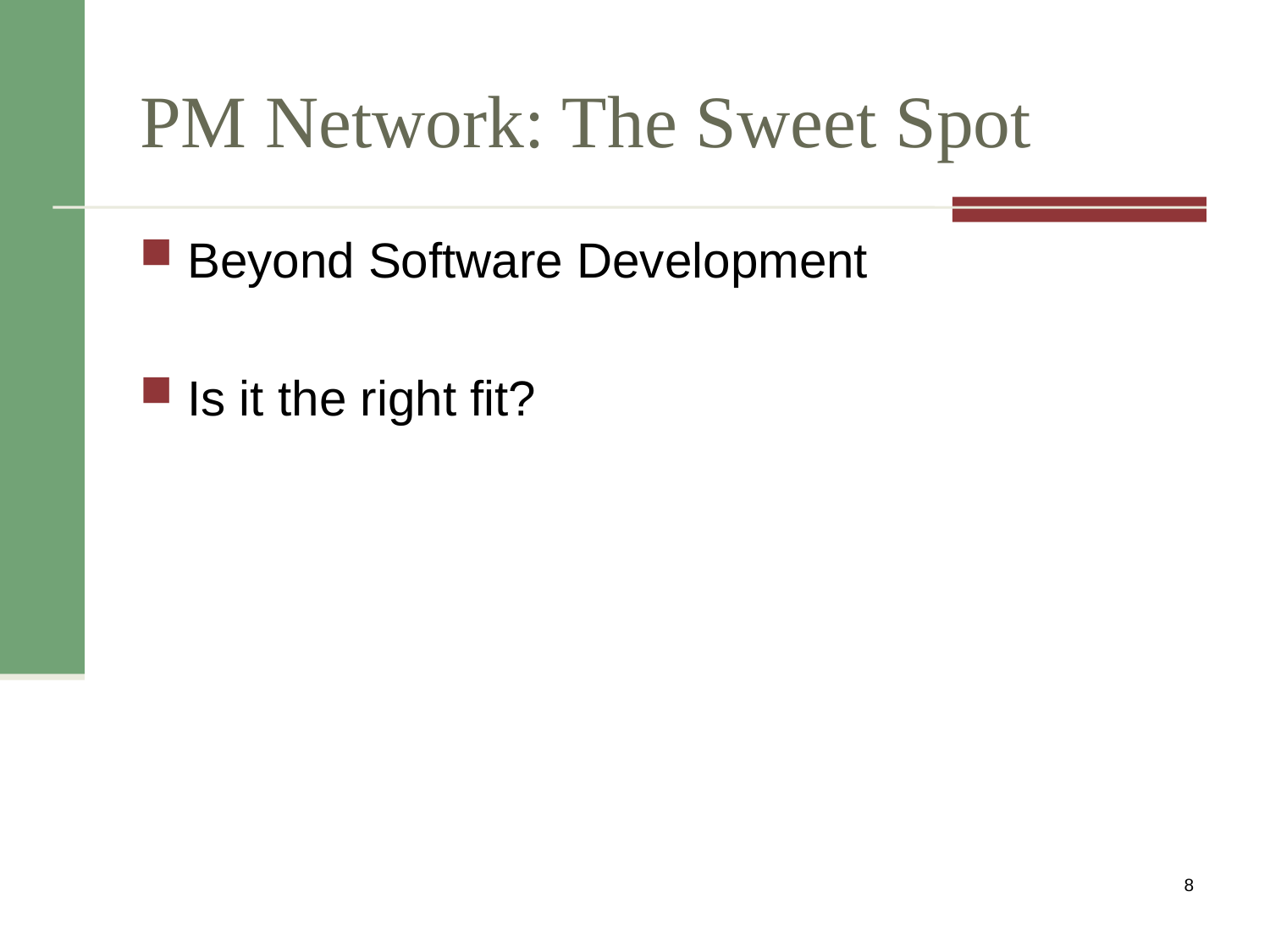

# PM Network: The Sweet Spot
Beyond Software Development

Is it the right fit?
8